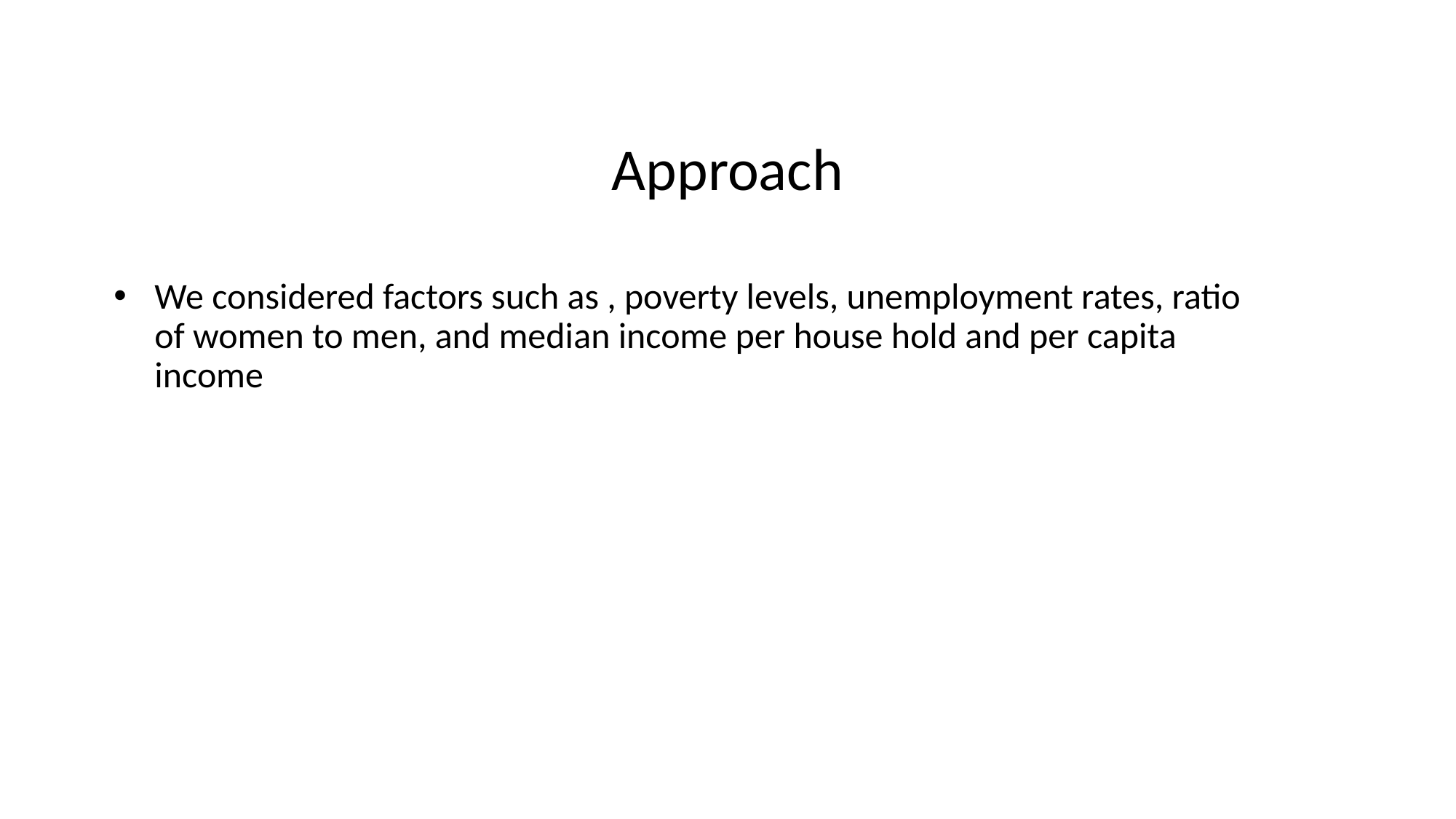

# Approach
We considered factors such as , poverty levels, unemployment rates, ratio of women to men, and median income per house hold and per capita income